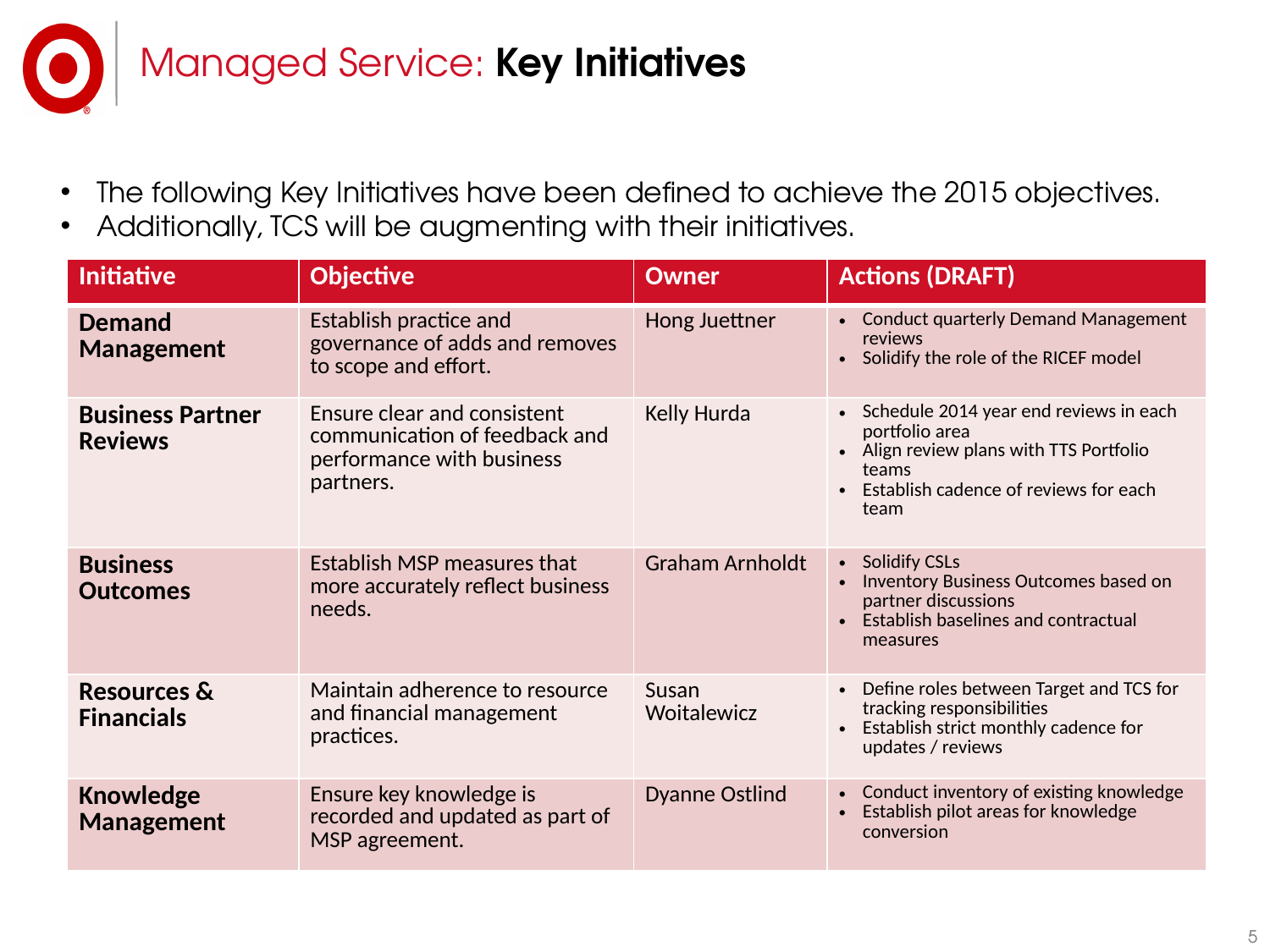

# Managed Service: Key Initiatives
The following Key Initiatives have been defined to achieve the 2015 objectives.
Additionally, TCS will be augmenting with their initiatives.
| Initiative | Objective | Owner | Actions (DRAFT) |
| --- | --- | --- | --- |
| Demand Management | Establish practice and governance of adds and removes to scope and effort. | Hong Juettner | Conduct quarterly Demand Management reviews Solidify the role of the RICEF model |
| Business Partner Reviews | Ensure clear and consistent communication of feedback and performance with business partners. | Kelly Hurda | Schedule 2014 year end reviews in each portfolio area Align review plans with TTS Portfolio teams Establish cadence of reviews for each team |
| Business Outcomes | Establish MSP measures that more accurately reflect business needs. | Graham Arnholdt | Solidify CSLs Inventory Business Outcomes based on partner discussions Establish baselines and contractual measures |
| Resources & Financials | Maintain adherence to resource and financial management practices. | Susan Woitalewicz | Define roles between Target and TCS for tracking responsibilities Establish strict monthly cadence for updates / reviews |
| Knowledge Management | Ensure key knowledge is recorded and updated as part of MSP agreement. | Dyanne Ostlind | Conduct inventory of existing knowledge Establish pilot areas for knowledge conversion |